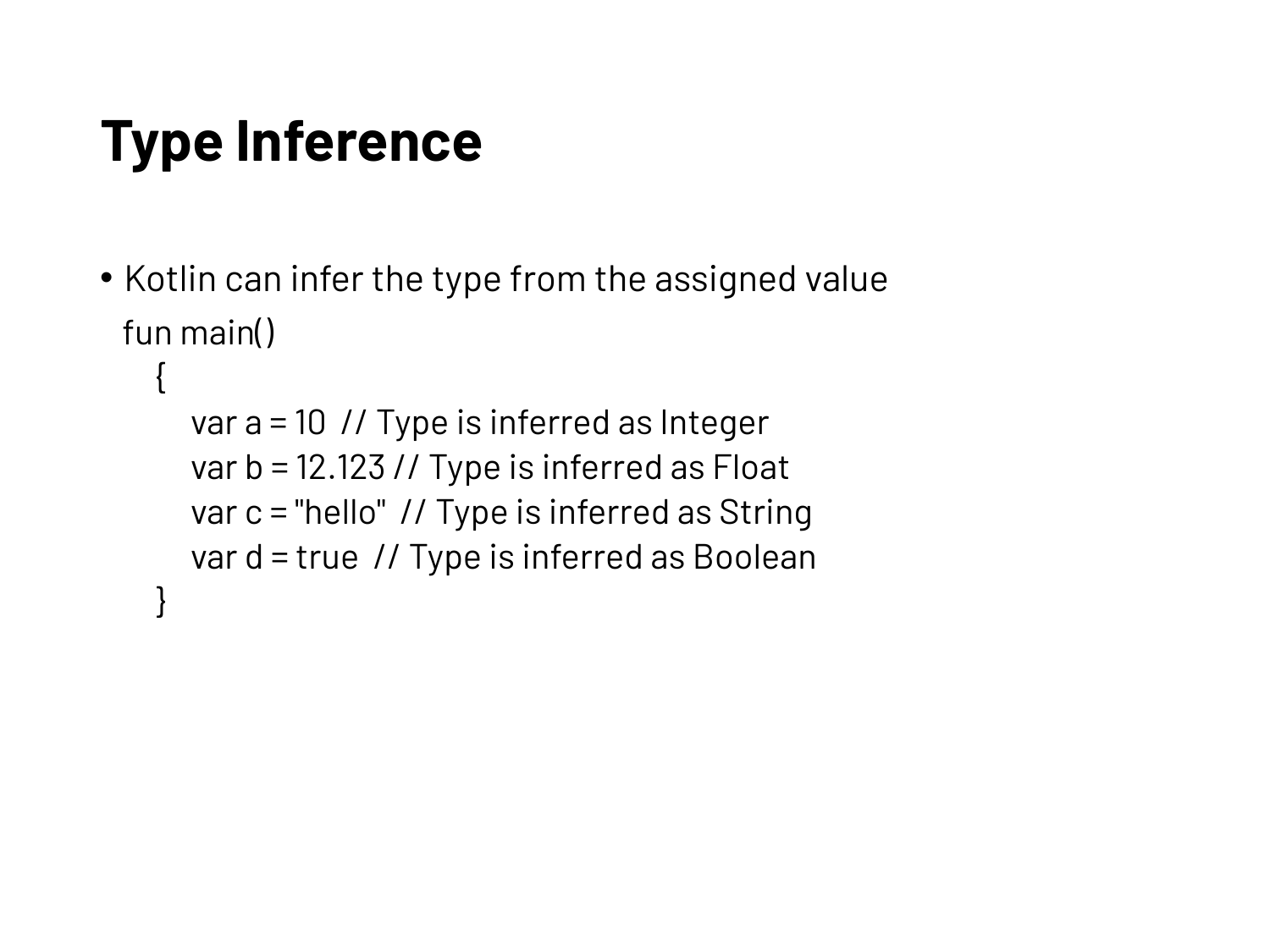

# Type Inference
Kotlin can infer the type from the assigned value
   fun main()
{
     var a = 10  // Type is inferred as Integer
     var b = 12.123 // Type is inferred as Float
     var c = "hello"  // Type is inferred as String
     var d = true  // Type is inferred as Boolean
}